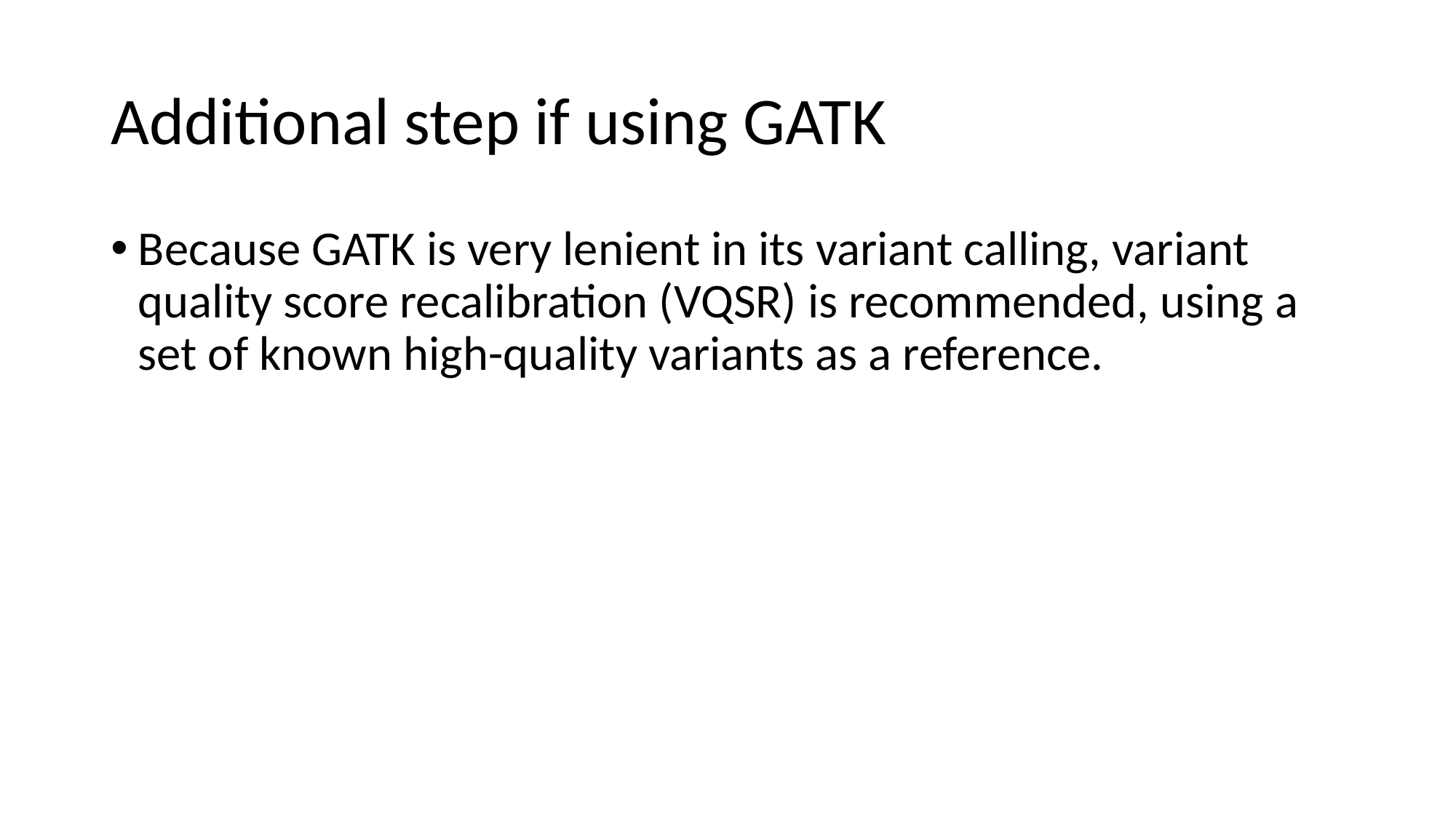

# Additional step if using GATK
Because GATK is very lenient in its variant calling, variant quality score recalibration (VQSR) is recommended, using a set of known high-quality variants as a reference.